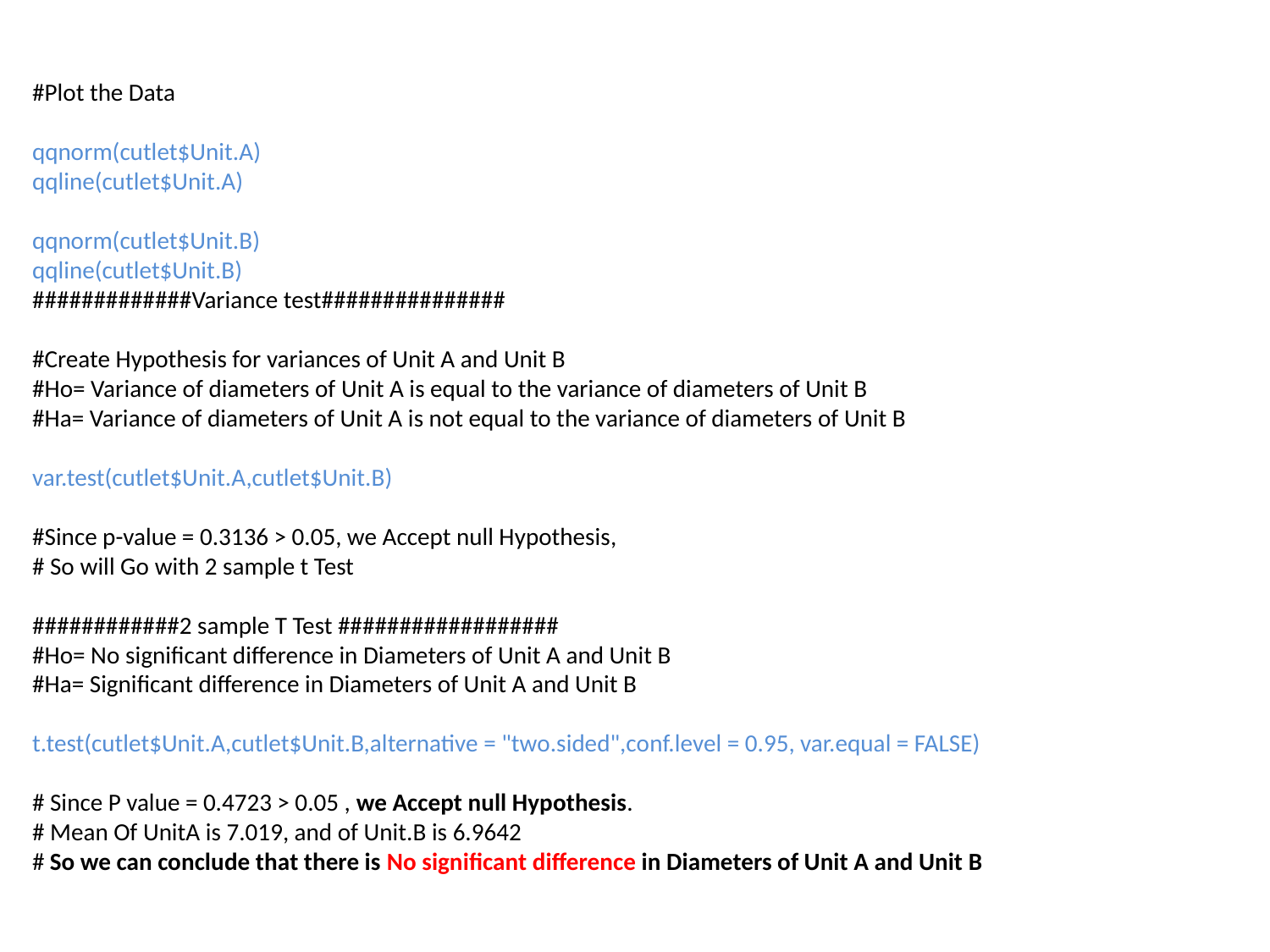

#Plot the Data

qqnorm(cutlet$Unit.A)
qqline(cutlet$Unit.A)

qqnorm(cutlet$Unit.B)
qqline(cutlet$Unit.B)
#############Variance test###############

#Create Hypothesis for variances of Unit A and Unit B
#Ho= Variance of diameters of Unit A is equal to the variance of diameters of Unit B
#Ha= Variance of diameters of Unit A is not equal to the variance of diameters of Unit B

var.test(cutlet$Unit.A,cutlet$Unit.B)

#Since p-value = 0.3136 > 0.05, we Accept null Hypothesis,
# So will Go with 2 sample t Test

############2 sample T Test ##################
#Ho= No significant difference in Diameters of Unit A and Unit B
#Ha= Significant difference in Diameters of Unit A and Unit B

t.test(cutlet$Unit.A,cutlet$Unit.B,alternative = "two.sided",conf.level = 0.95, var.equal = FALSE)

# Since P value = 0.4723 > 0.05 , we Accept null Hypothesis.
# Mean Of UnitA is 7.019, and of Unit.B is 6.9642
# So we can conclude that there is No significant difference in Diameters of Unit A and Unit B